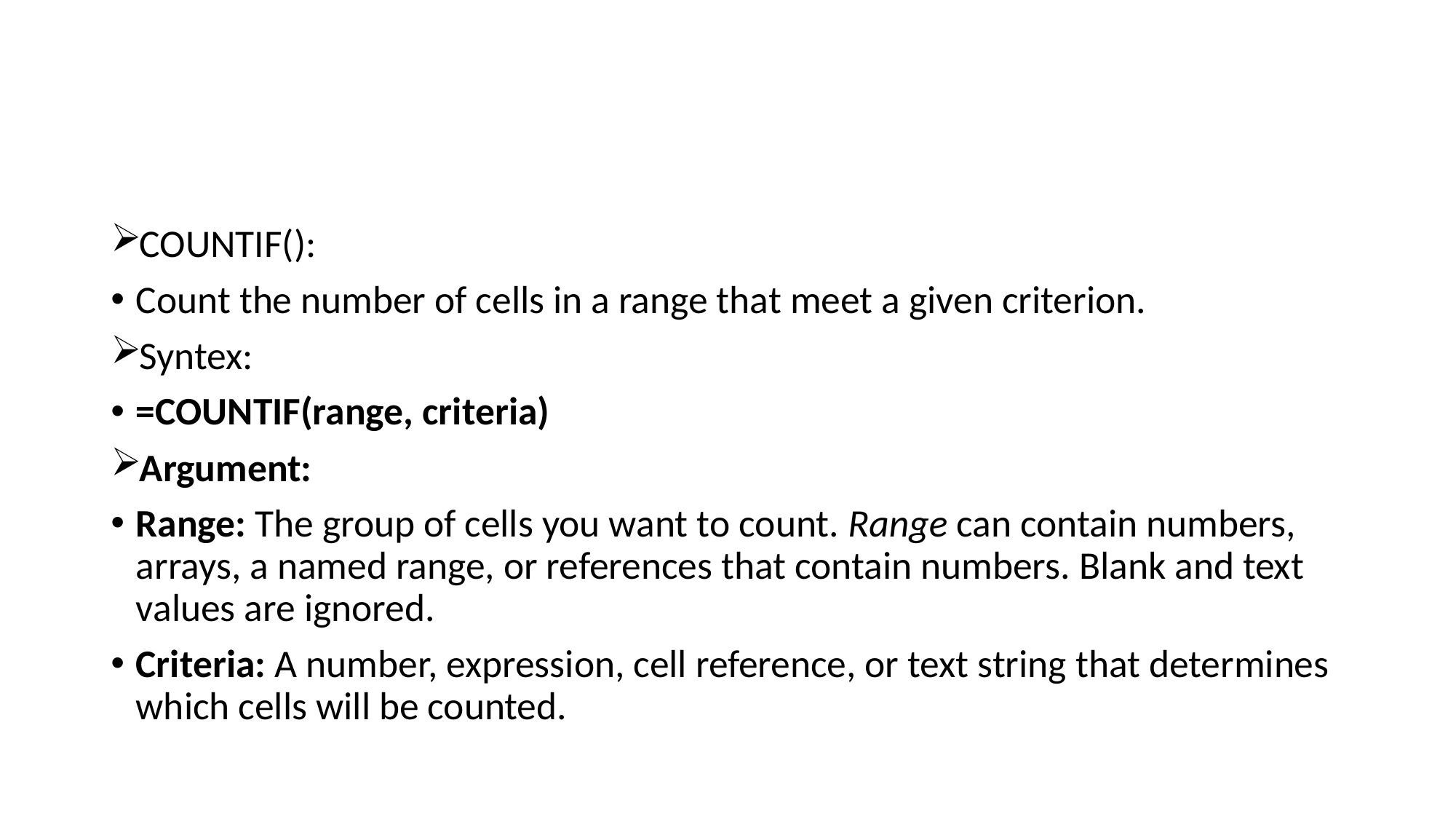

#
COUNTIF():
Count the number of cells in a range that meet a given criterion.
Syntex:
=COUNTIF(range, criteria)
Argument:
Range: The group of cells you want to count. Range can contain numbers, arrays, a named range, or references that contain numbers. Blank and text values are ignored.
Criteria: A number, expression, cell reference, or text string that determines which cells will be counted.